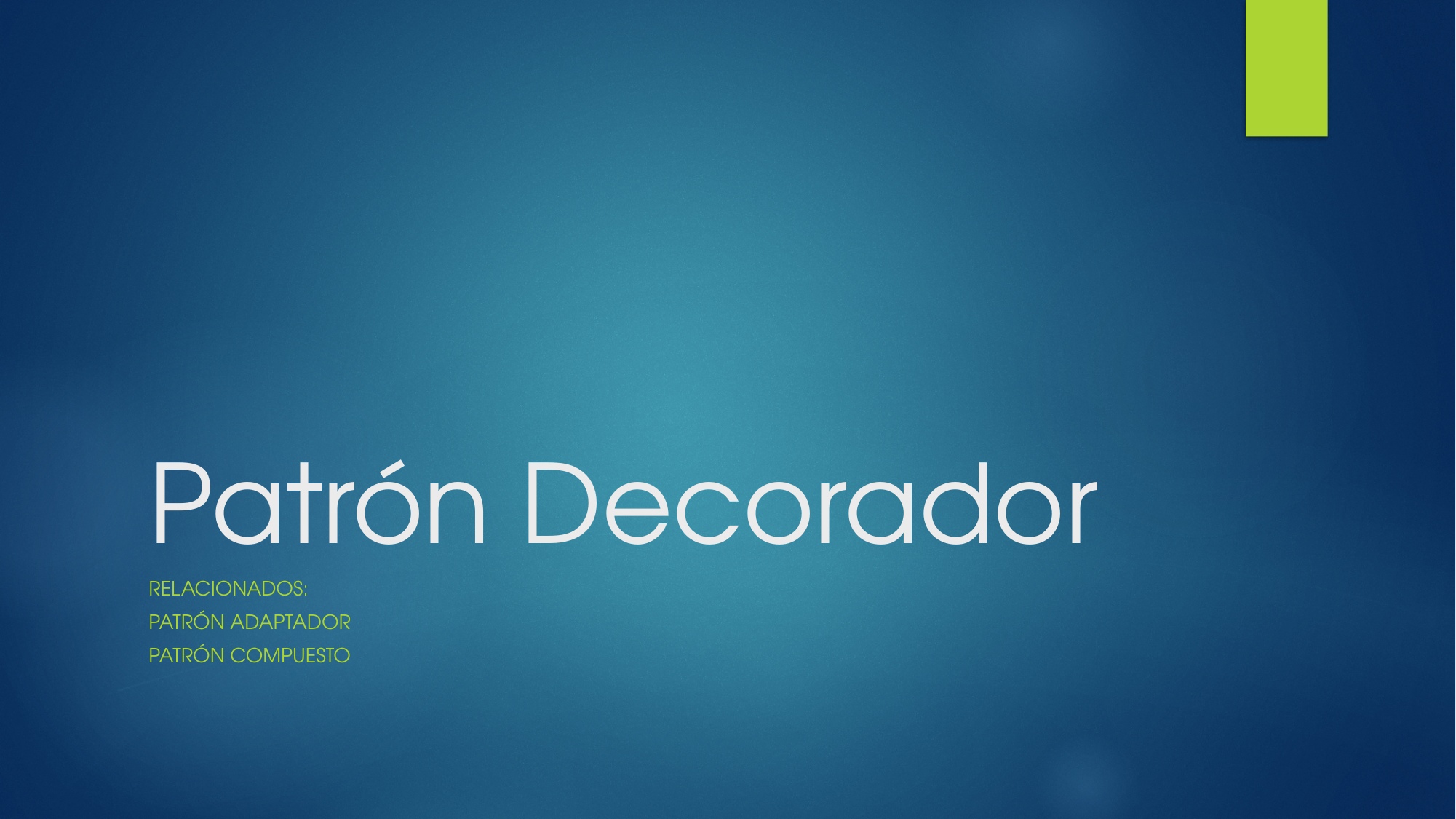

# Patrón Decorador
Relacionados:
Patrón Adaptador
Patrón Compuesto